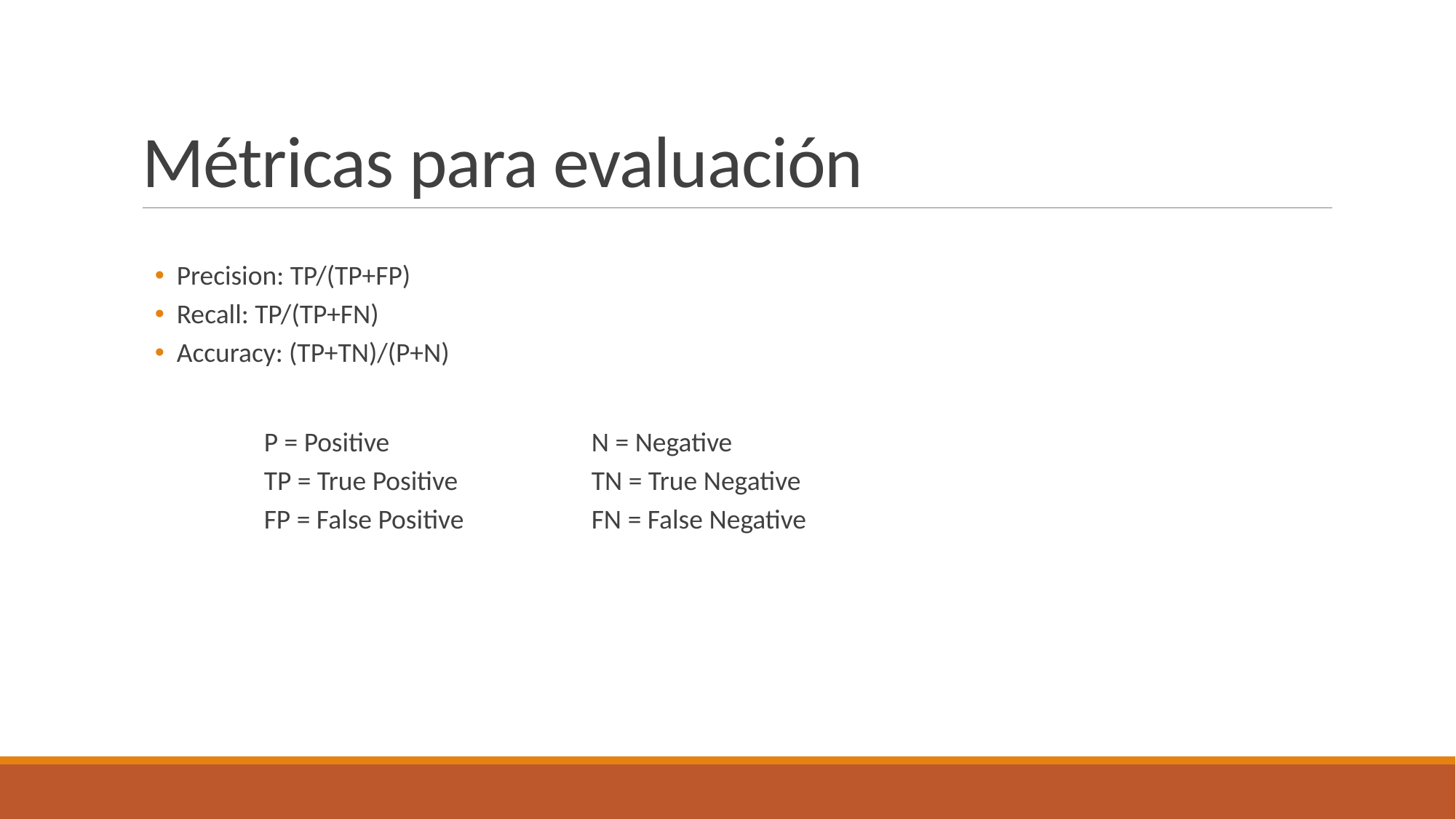

# Métricas para evaluación

Precision: TP/(TP+FP)
Recall: TP/(TP+FN)
Accuracy: (TP+TN)/(P+N)

	P = Positive		N = Negative
	TP = True Positive		TN = True Negative
	FP = False Positive		FN = False Negative